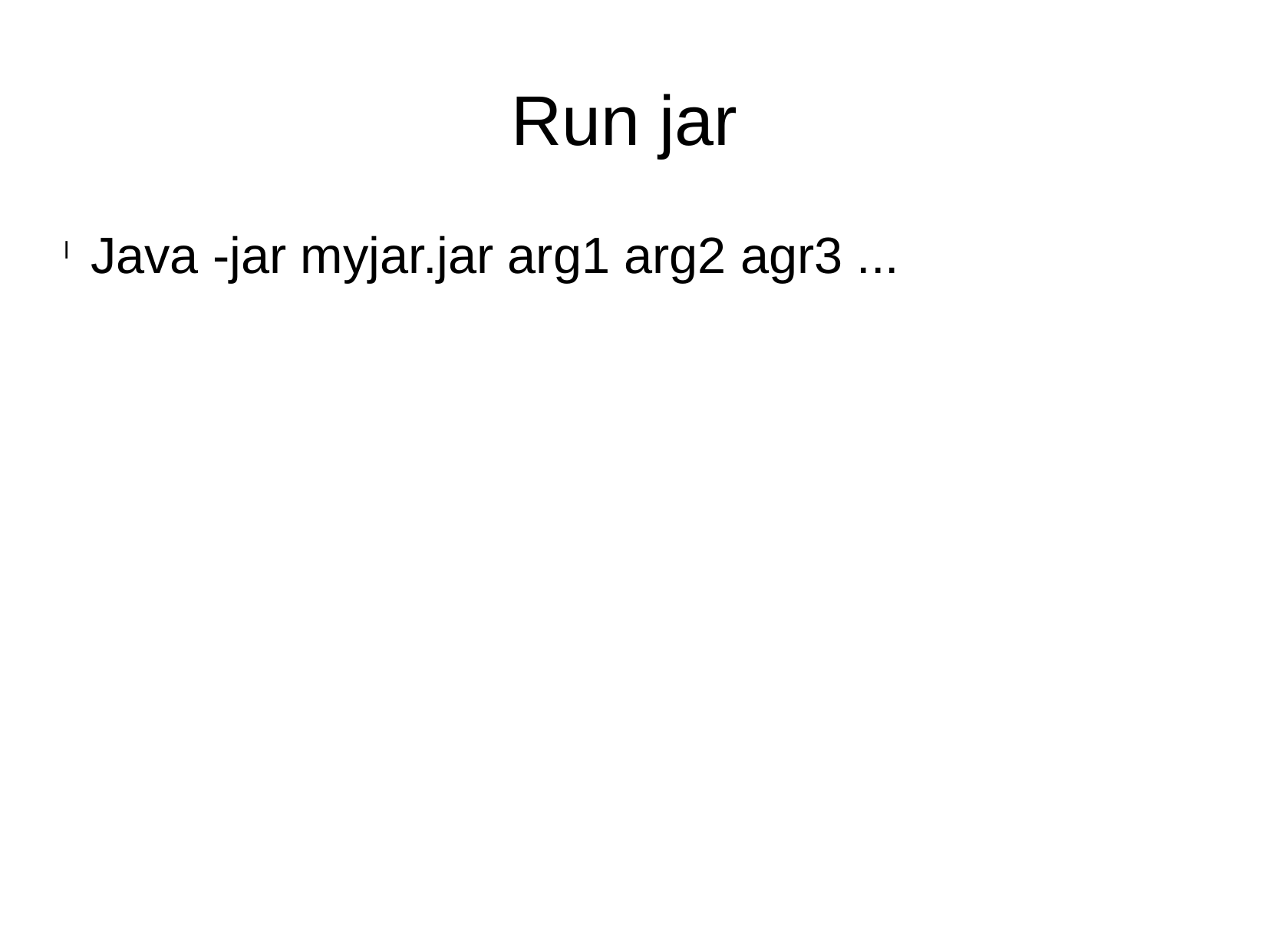

Run jar
Java -jar myjar.jar arg1 arg2 agr3 ...